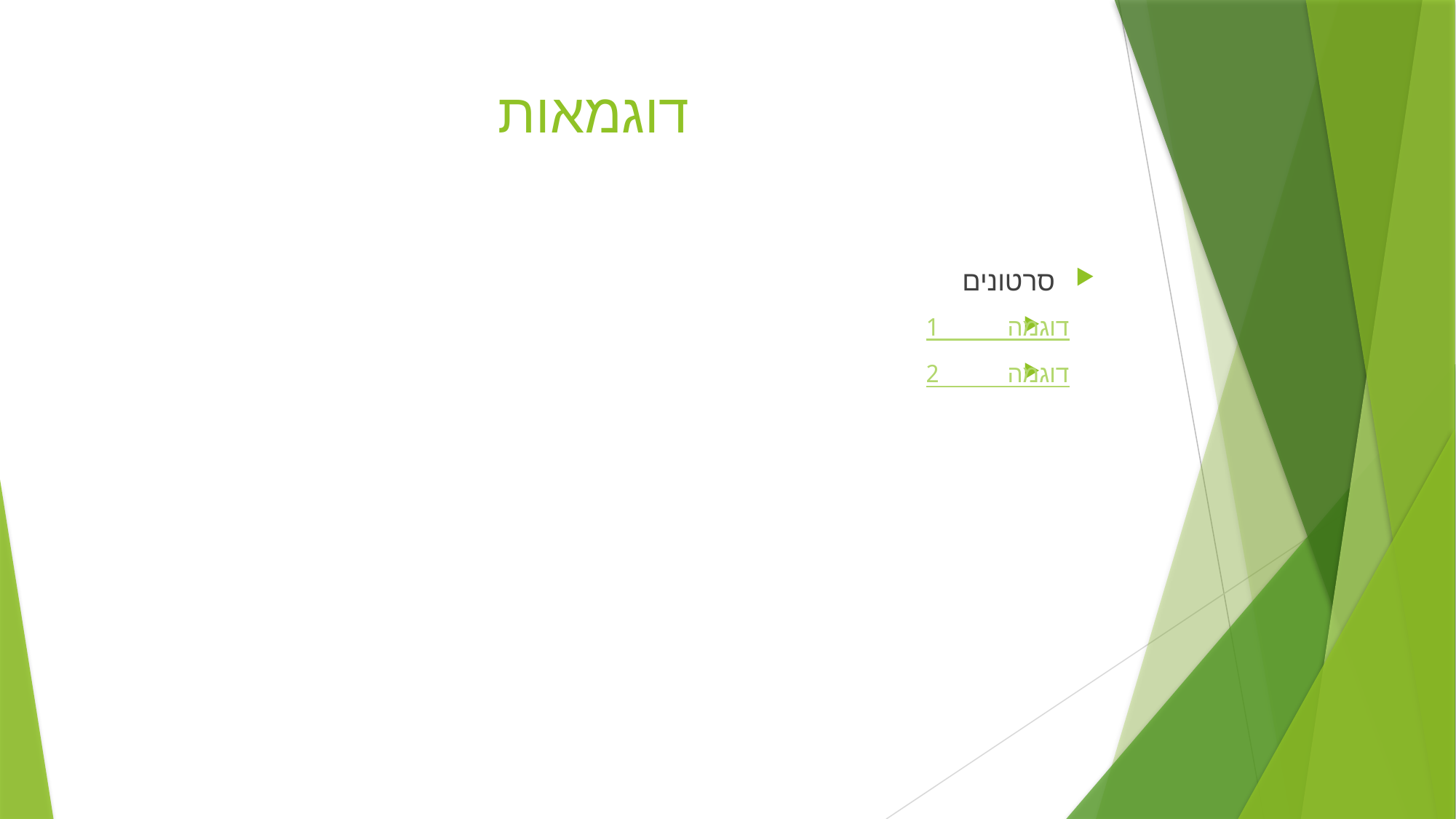

# דוגמאות
סרטונים
דוגמה 1
דוגמה 2